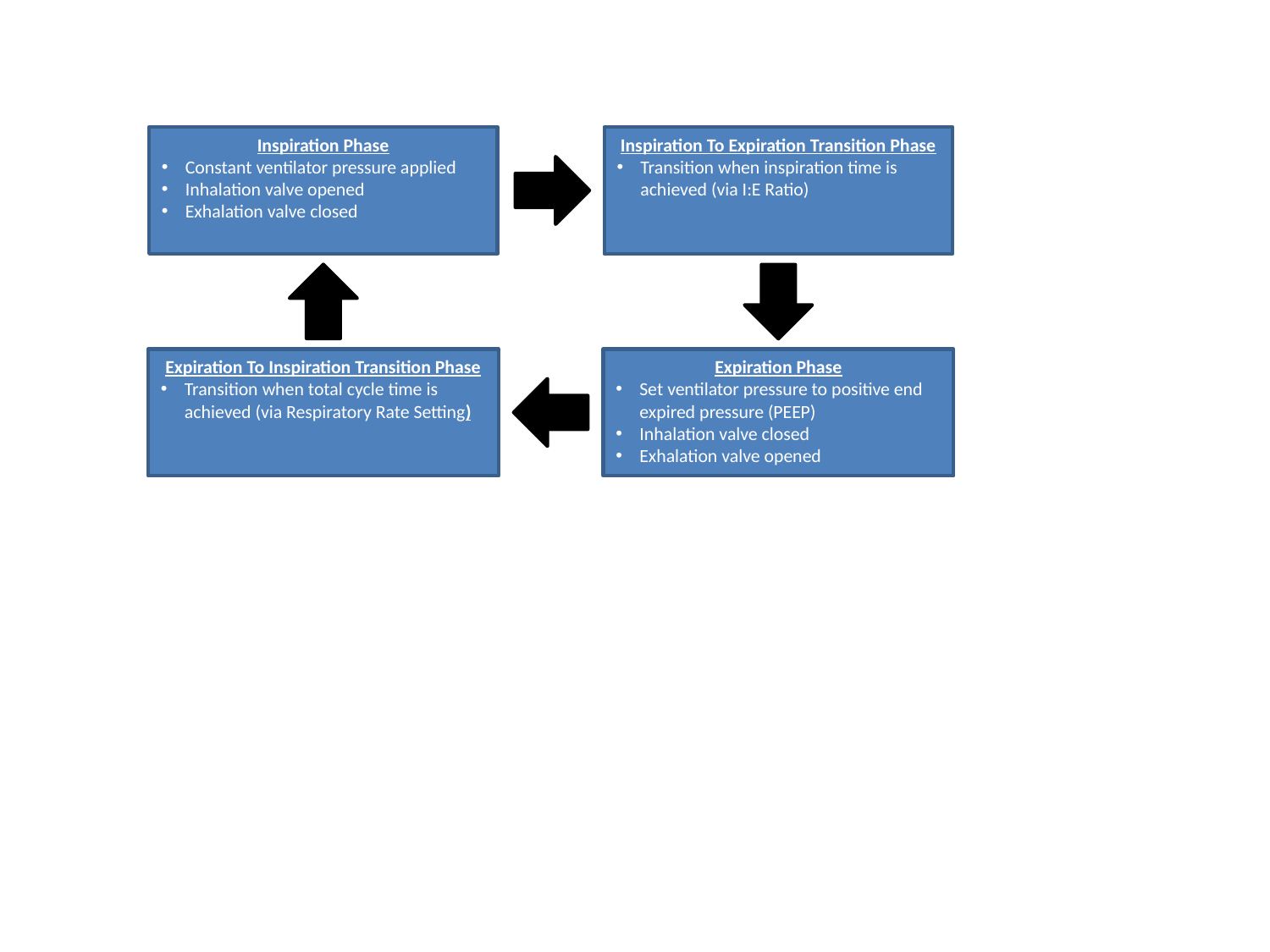

Inspiration Phase
Constant ventilator pressure applied
Inhalation valve opened
Exhalation valve closed
Inspiration To Expiration Transition Phase
Transition when inspiration time is achieved (via I:E Ratio)

Expiration To Inspiration Transition Phase
Transition when total cycle time is achieved (via Respiratory Rate Setting)
Expiration Phase
Set ventilator pressure to positive end expired pressure (PEEP)
Inhalation valve closed
Exhalation valve opened